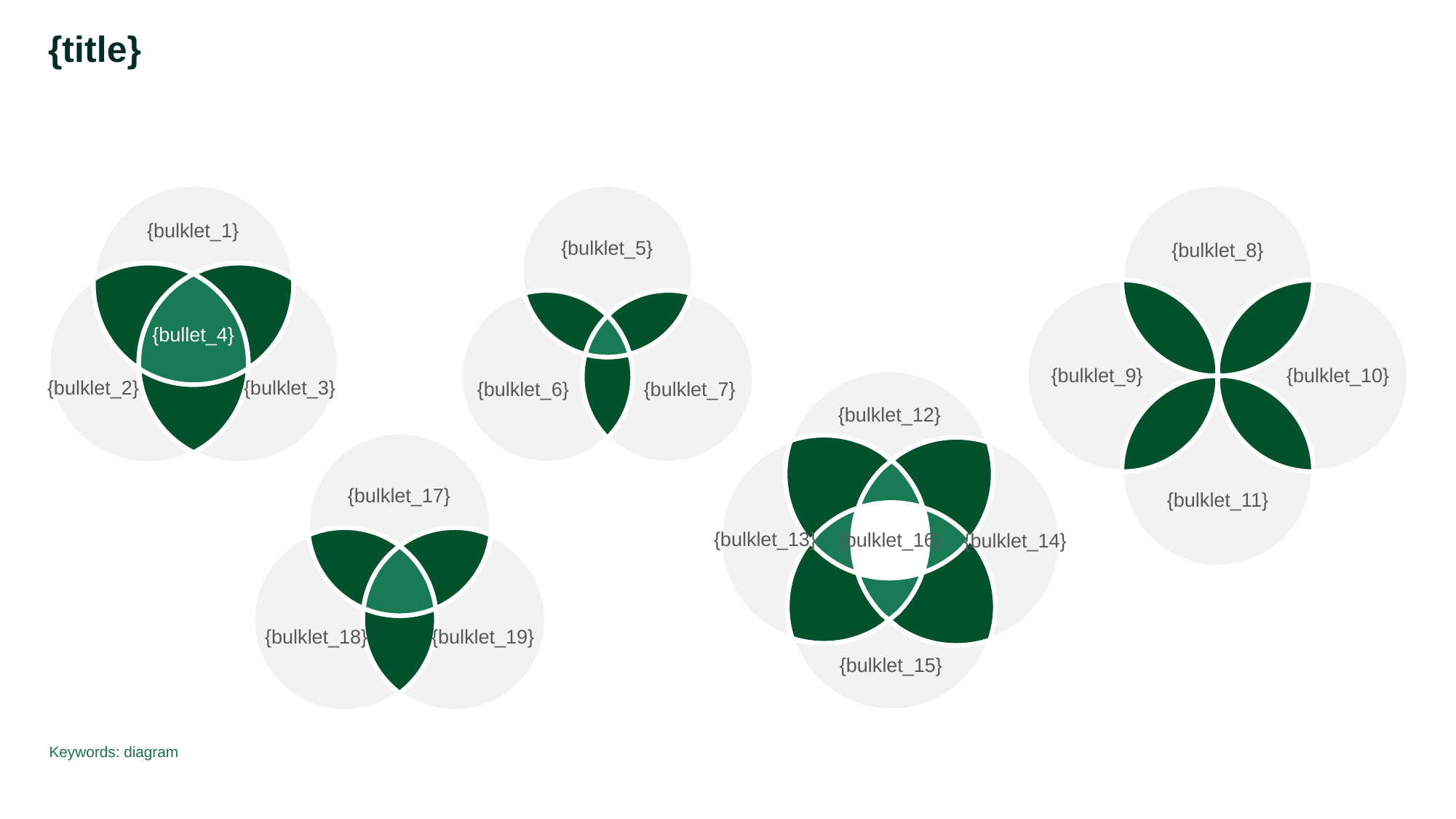

# {title}

{bulklet_1}

{bullet_4}

{bulklet_2}
{bulklet_3}

{bulklet_5}

{bulklet_6}
{bulklet_7}

{bulklet_8}
{bulklet_9}
{bulklet_10}
{bulklet_11}

{bulklet_12}

{bulklet_13}
{bulklet_16}
{bulklet_14}

{bulklet_15}

{bulklet_17}

{bulklet_18}
{bulklet_19}
Keywords: diagram